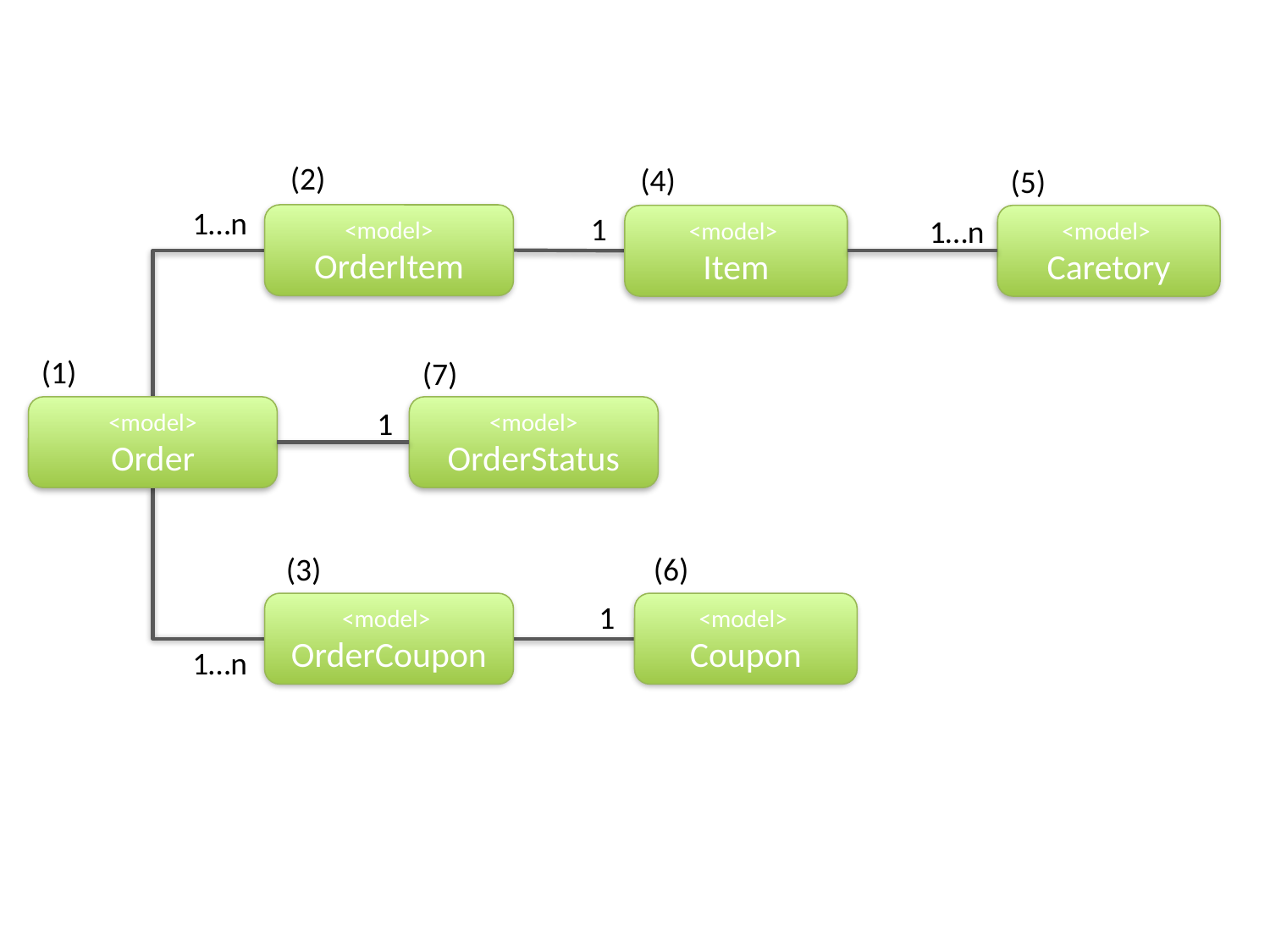

(2)
(4)
(5)
1…n
1
<model>
OrderItem
<model>
Item
<model>
Caretory
1…n
(1)
(7)
<model>
OrderStatus
<model>
Order
1
(3)
(6)
1
<model>
OrderCoupon
<model>
Coupon
1…n